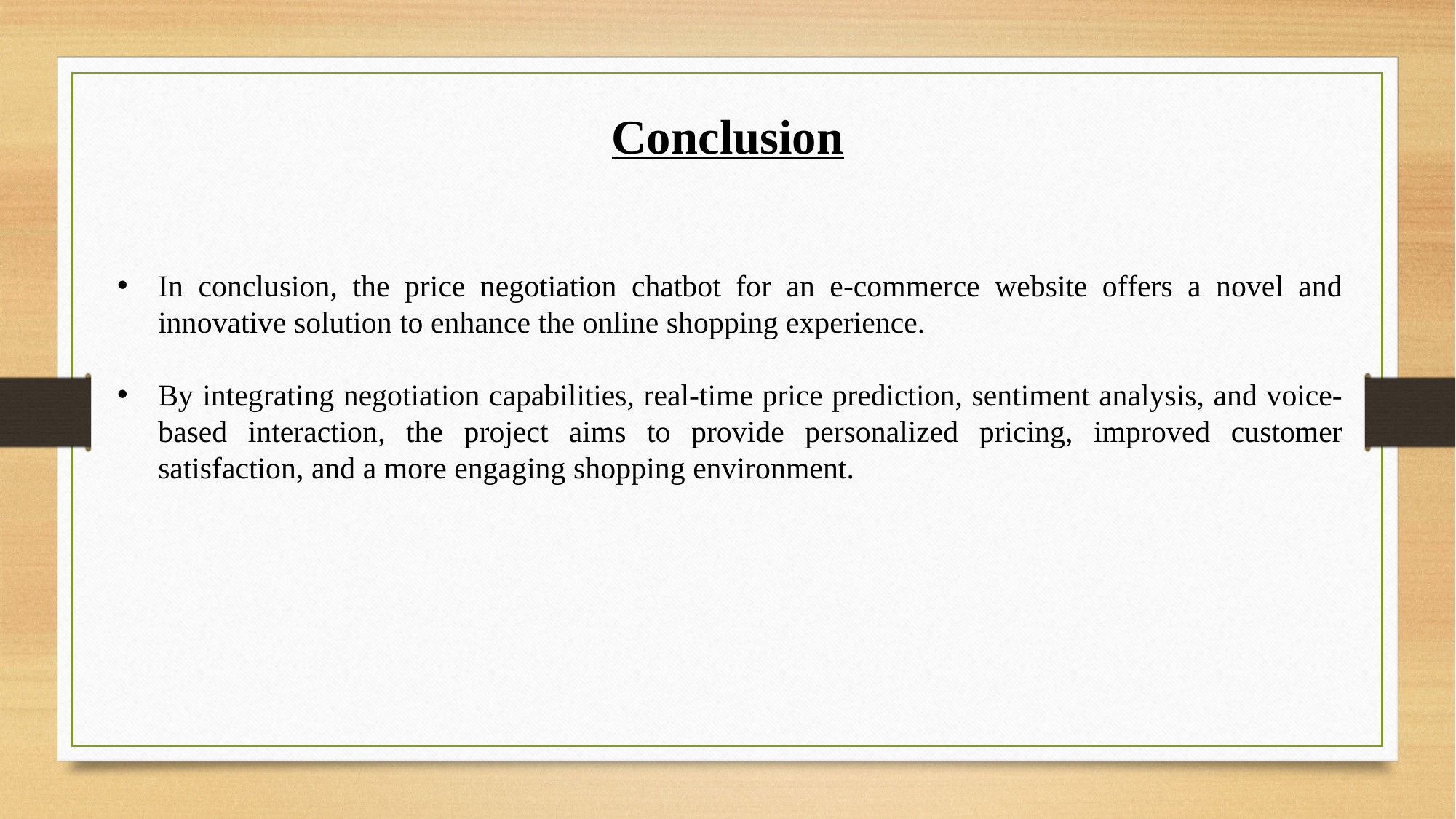

Conclusion
In conclusion, the price negotiation chatbot for an e-commerce website offers a novel and innovative solution to enhance the online shopping experience.

By integrating negotiation capabilities, real-time price prediction, sentiment analysis, and voice-based interaction, the project aims to provide personalized pricing, improved customer satisfaction, and a more engaging shopping environment.